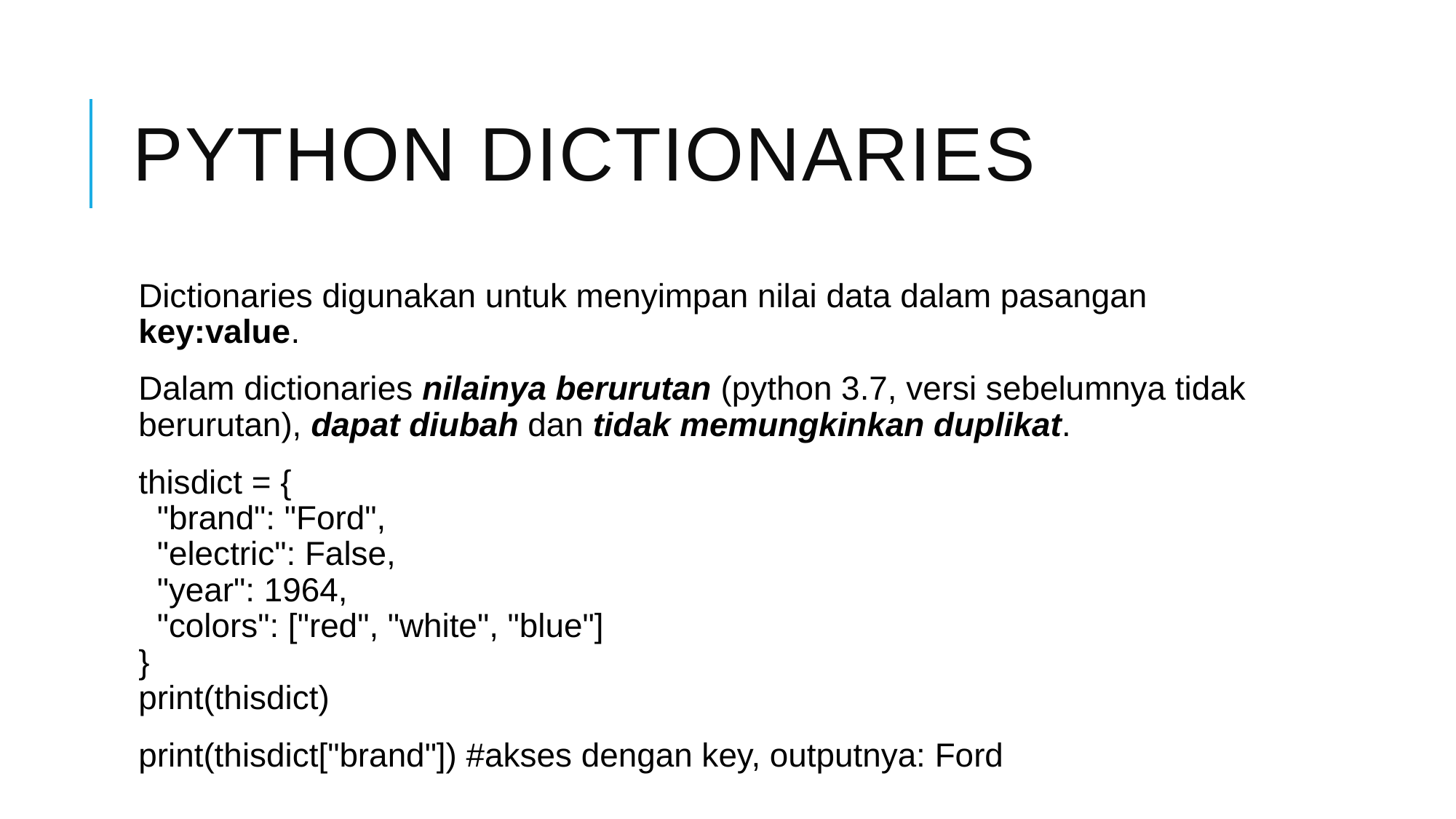

# Python Dictionaries
Dictionaries digunakan untuk menyimpan nilai data dalam pasangan key:value.
Dalam dictionaries nilainya berurutan (python 3.7, versi sebelumnya tidak berurutan), dapat diubah dan tidak memungkinkan duplikat.
thisdict = {
  "brand": "Ford",
  "electric": False,
  "year": 1964,
  "colors": ["red", "white", "blue"]
}
print(thisdict)
print(thisdict["brand"]) #akses dengan key, outputnya: Ford